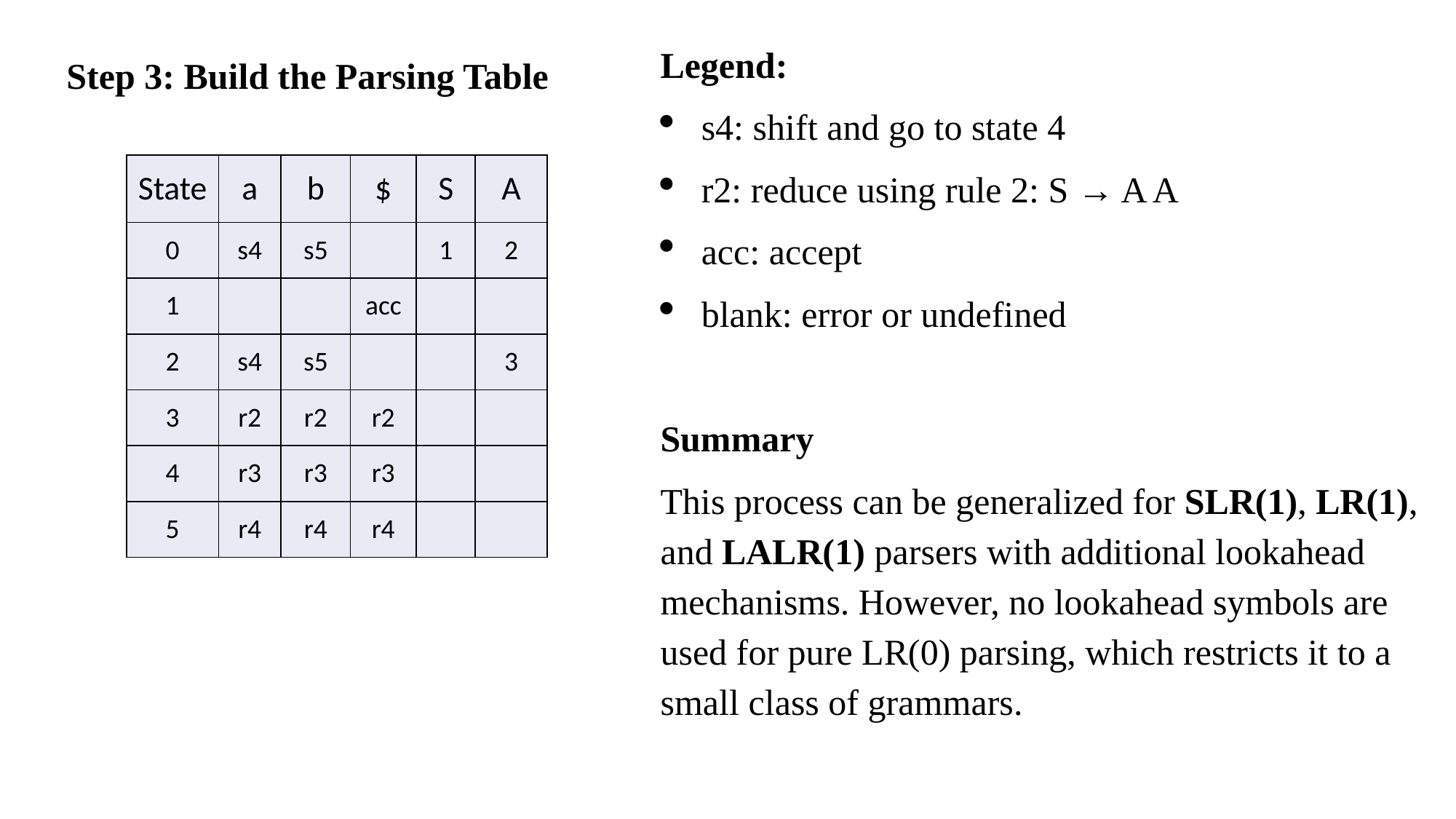

Legend:
s4: shift and go to state 4
r2: reduce using rule 2: S → A A
acc: accept
blank: error or undefined

Summary
This process can be generalized for SLR(1), LR(1), and LALR(1) parsers with additional lookahead mechanisms. However, no lookahead symbols are used for pure LR(0) parsing, which restricts it to a small class of grammars.
Step 3: Build the Parsing Table
| State | a | b | $ | S | A |
| --- | --- | --- | --- | --- | --- |
| 0 | s4 | s5 |  | 1 | 2 |
| 1 |  |  | acc |  |  |
| 2 | s4 | s5 |  |  | 3 |
| 3 | r2 | r2 | r2 |  |  |
| 4 | r3 | r3 | r3 |  |  |
| 5 | r4 | r4 | r4 |  |  |